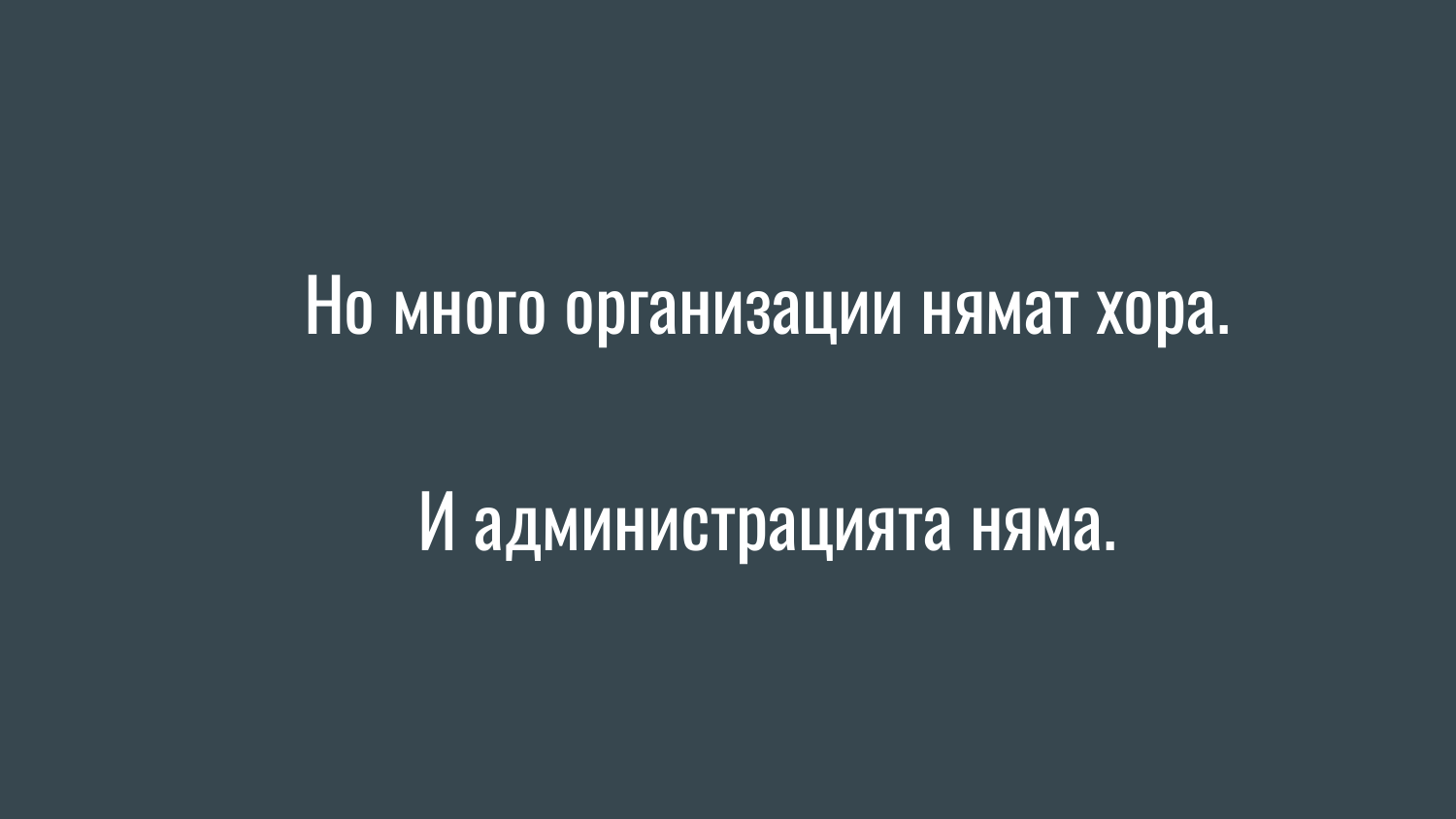

# Но много организации нямат хора.

И администрацията няма.